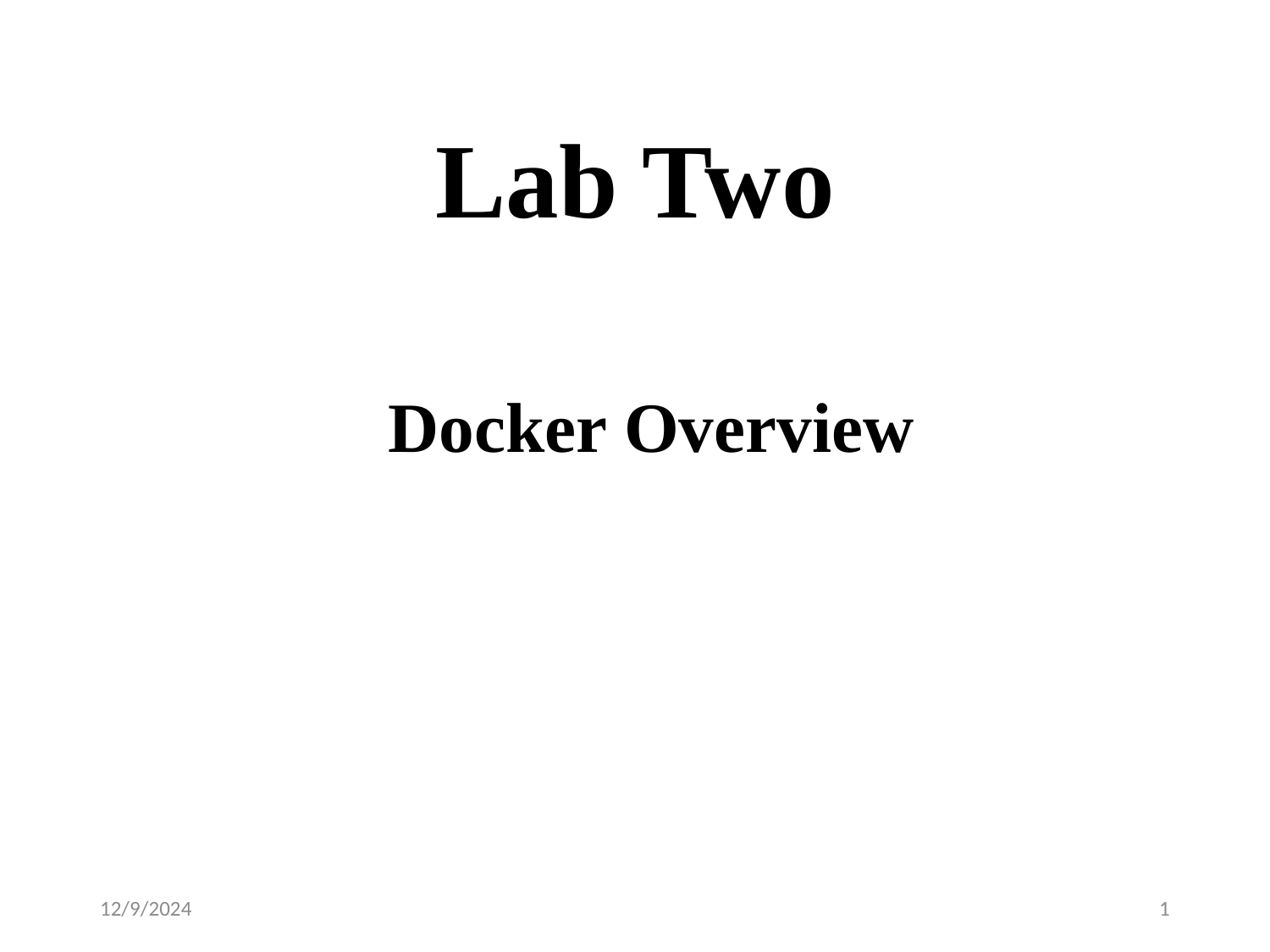

# Lab Two

Docker Overview
12/9/2024
1